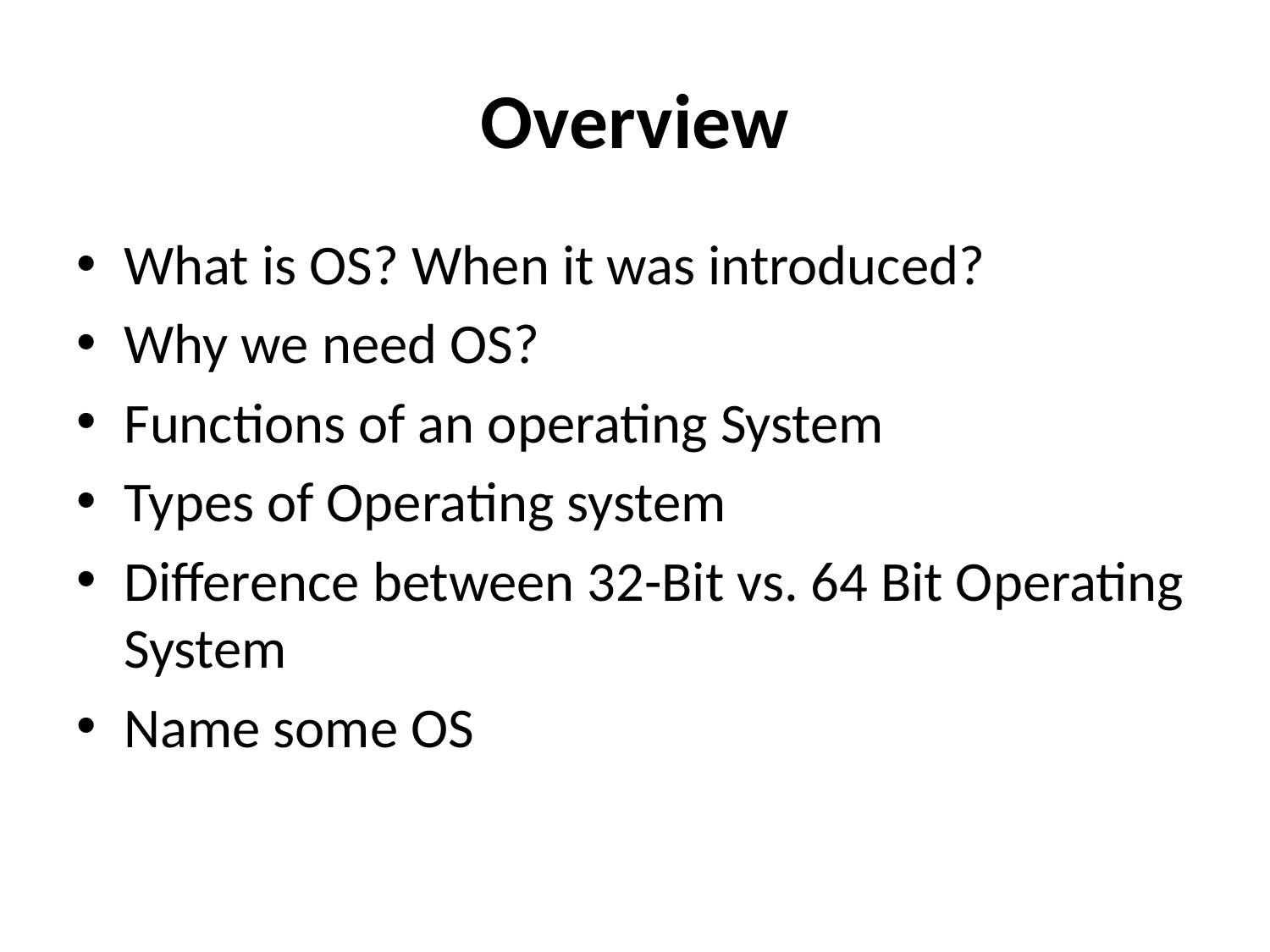

# Overview
What is OS? When it was introduced?
Why we need OS?
Functions of an operating System
Types of Operating system
Difference between 32-Bit vs. 64 Bit Operating System
Name some OS